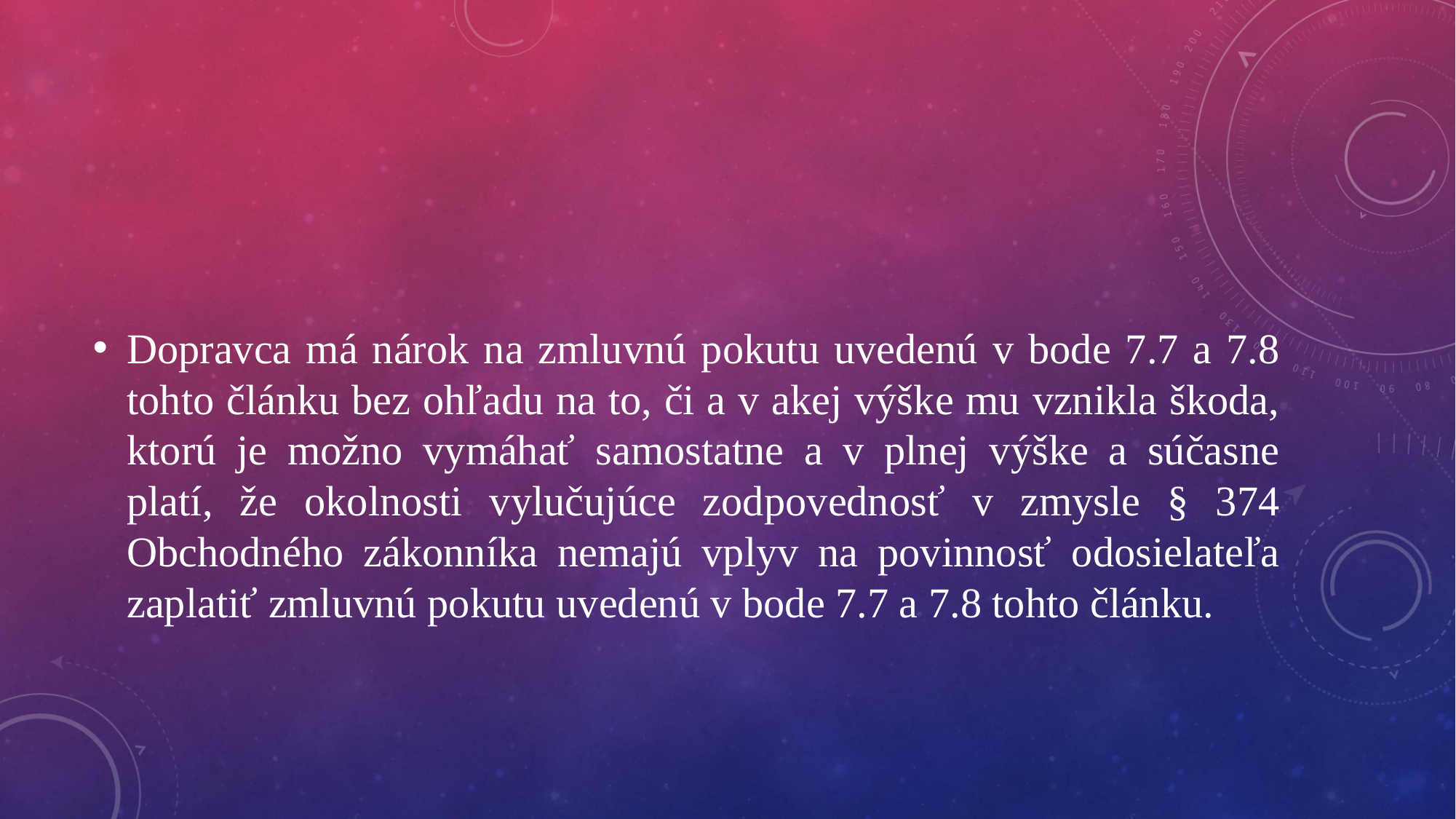

Dopravca má nárok na zmluvnú pokutu uvedenú v bode 7.7 a 7.8 tohto článku bez ohľadu na to, či a v akej výške mu vznikla škoda, ktorú je možno vymáhať samostatne a v plnej výške a súčasne platí, že okolnosti vylučujúce zodpovednosť v zmysle § 374 Obchodného zákonníka nemajú vplyv na povinnosť odosielateľa zaplatiť zmluvnú pokutu uvedenú v bode 7.7 a 7.8 tohto článku.